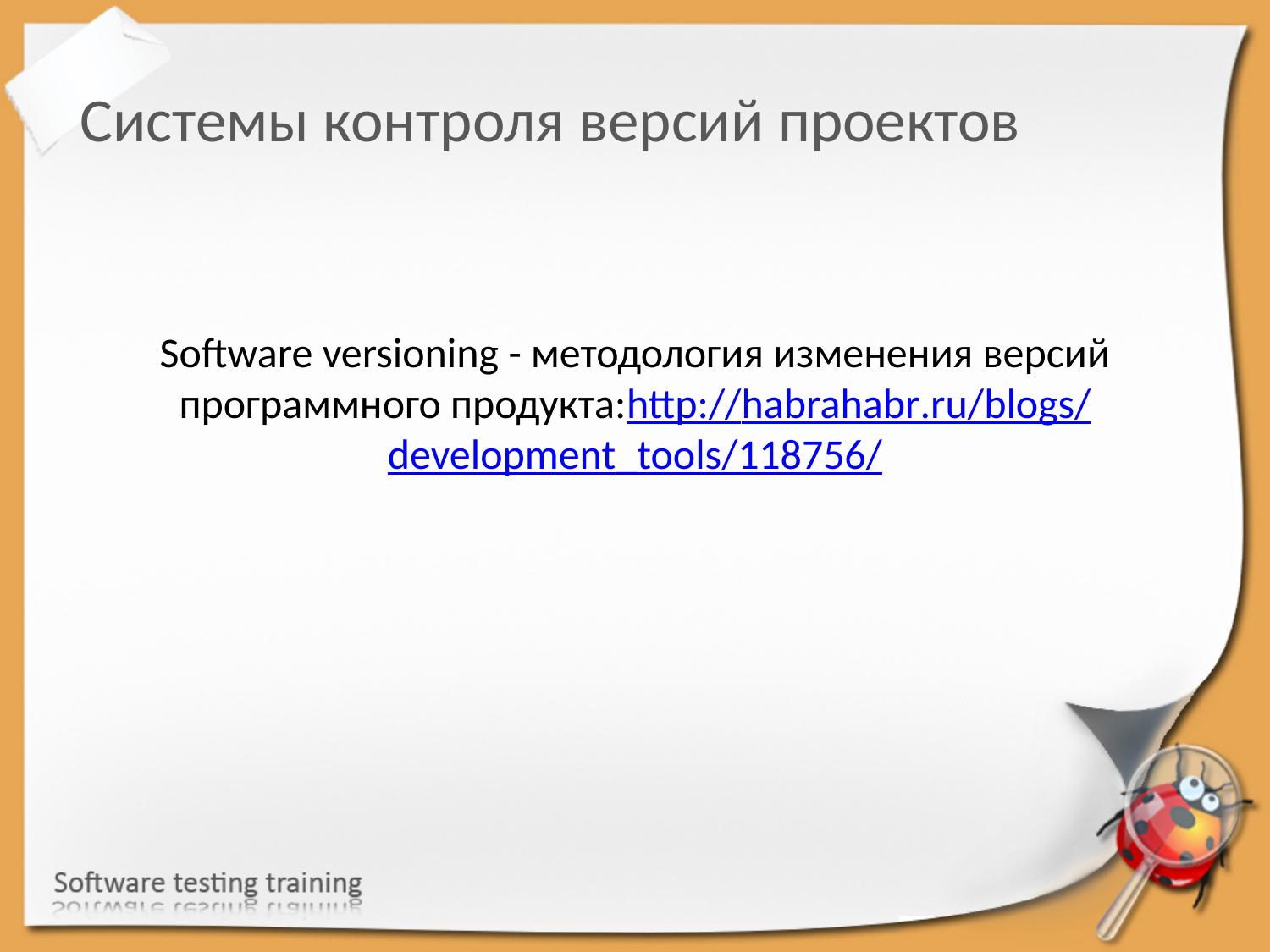

Системы контроля версий проектов
Software versioning - методология изменения версий программного продукта:
http://habrahabr.ru/blogs/development_tools/118756/